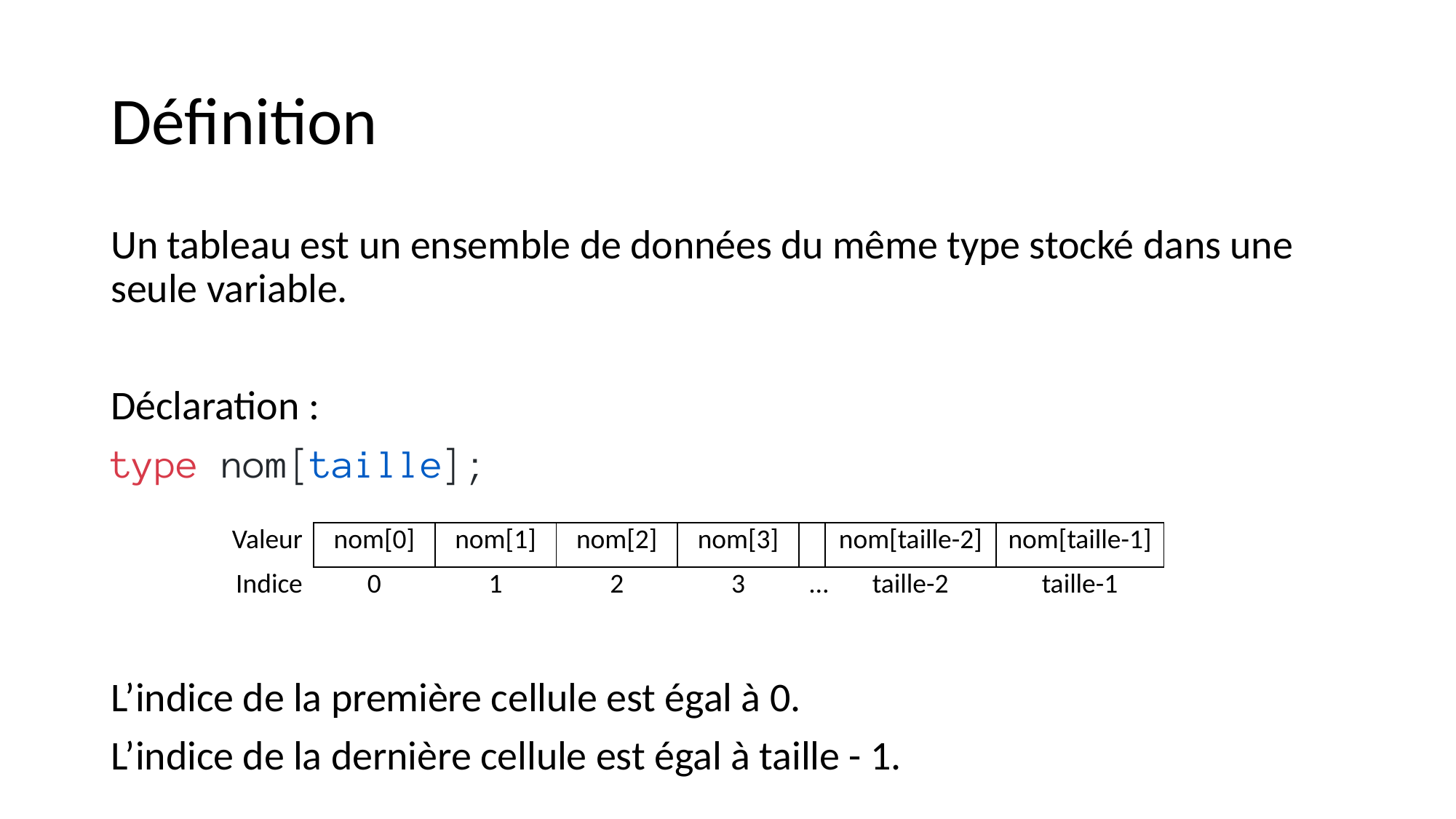

# Définition
Un tableau est un ensemble de données du même type stocké dans une seule variable.

Déclaration :
type nom[taille];

L’indice de la première cellule est égal à 0.
L’indice de la dernière cellule est égal à taille - 1.
| Valeur | nom[0] | nom[1] | nom[2] | nom[3] |  | nom[taille-2] | nom[taille-1] |
| --- | --- | --- | --- | --- | --- | --- | --- |
| Indice | 0 | 1 | 2 | 3 | … | taille-2 | taille-1 |